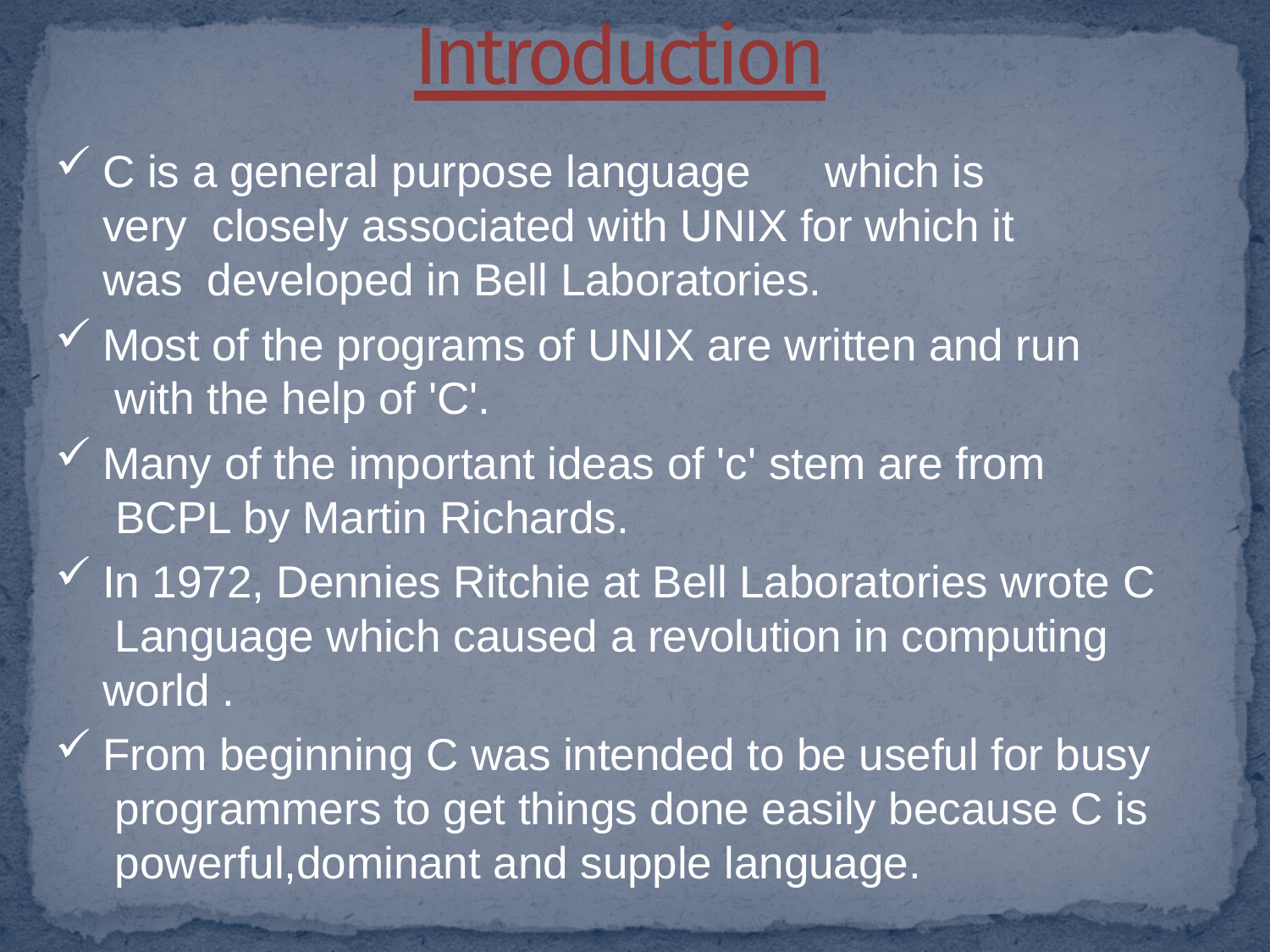

# Introduction
C is a general purpose language	which is very  closely associated with UNIX for which it was  developed in Bell Laboratories.
Most of the programs of UNIX are written and run  with the help of 'C'.
Many of the important ideas of 'c' stem are from  BCPL by Martin Richards.
In 1972, Dennies Ritchie at Bell Laboratories wrote C  Language which caused a revolution in computing  world .
From beginning C was intended to be useful for busy  programmers to get things done easily because C is  powerful,dominant and supple language.